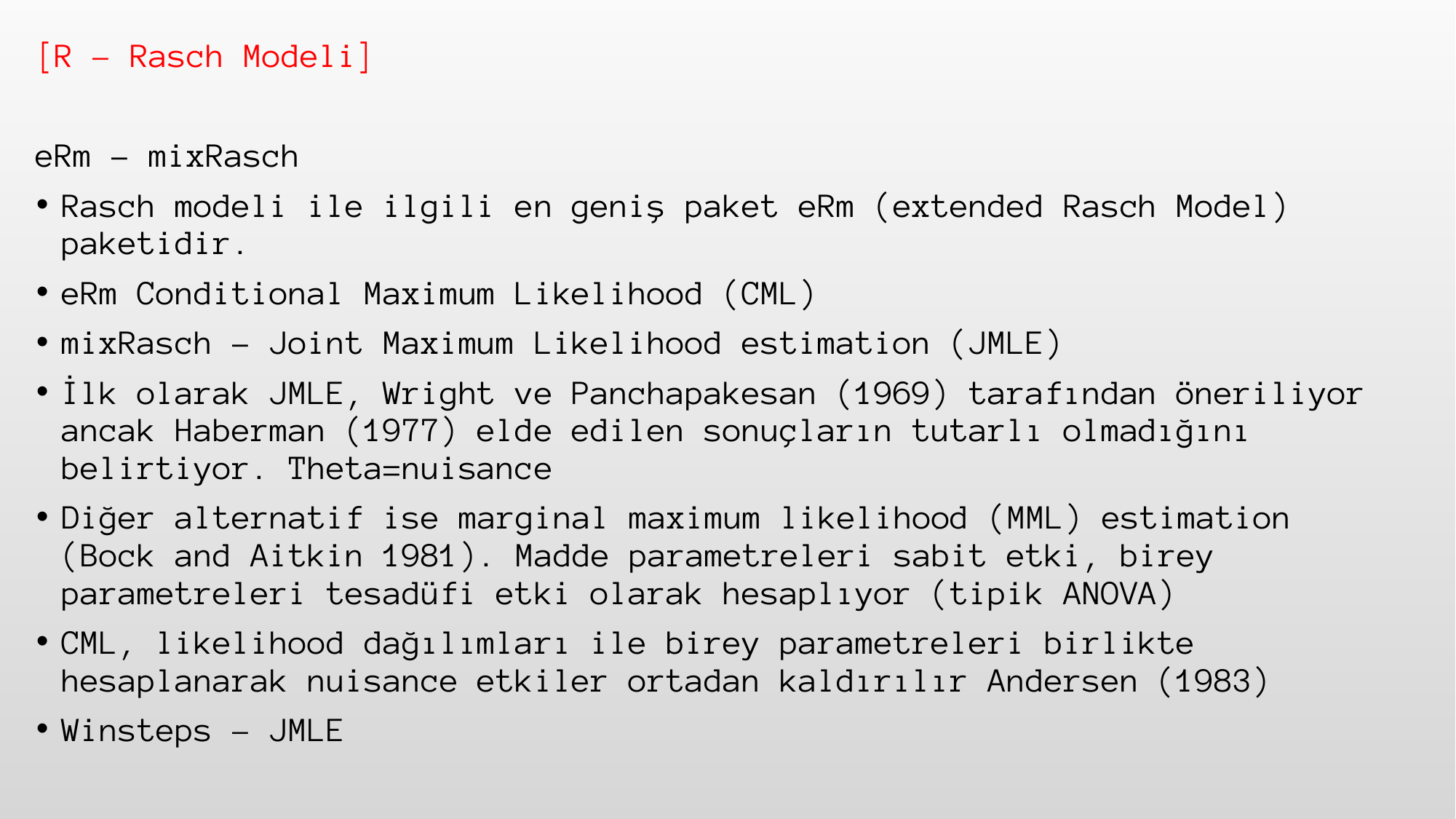

[R – Rasch Modeli]

eRm - mixRasch
Rasch modeli ile ilgili en geniş paket eRm (extended Rasch Model) paketidir.
eRm Conditional Maximum Likelihood (CML)
mixRasch - Joint Maximum Likelihood estimation (JMLE)
İlk olarak JMLE, Wright ve Panchapakesan (1969) tarafından öneriliyor ancak Haberman (1977) elde edilen sonuçların tutarlı olmadığını belirtiyor. Theta=nuisance
Diğer alternatif ise marginal maximum likelihood (MML) estimation (Bock and Aitkin 1981). Madde parametreleri sabit etki, birey parametreleri tesadüfi etki olarak hesaplıyor (tipik ANOVA)
CML, likelihood dağılımları ile birey parametreleri birlikte hesaplanarak nuisance etkiler ortadan kaldırılır Andersen (1983)
Winsteps – JMLE